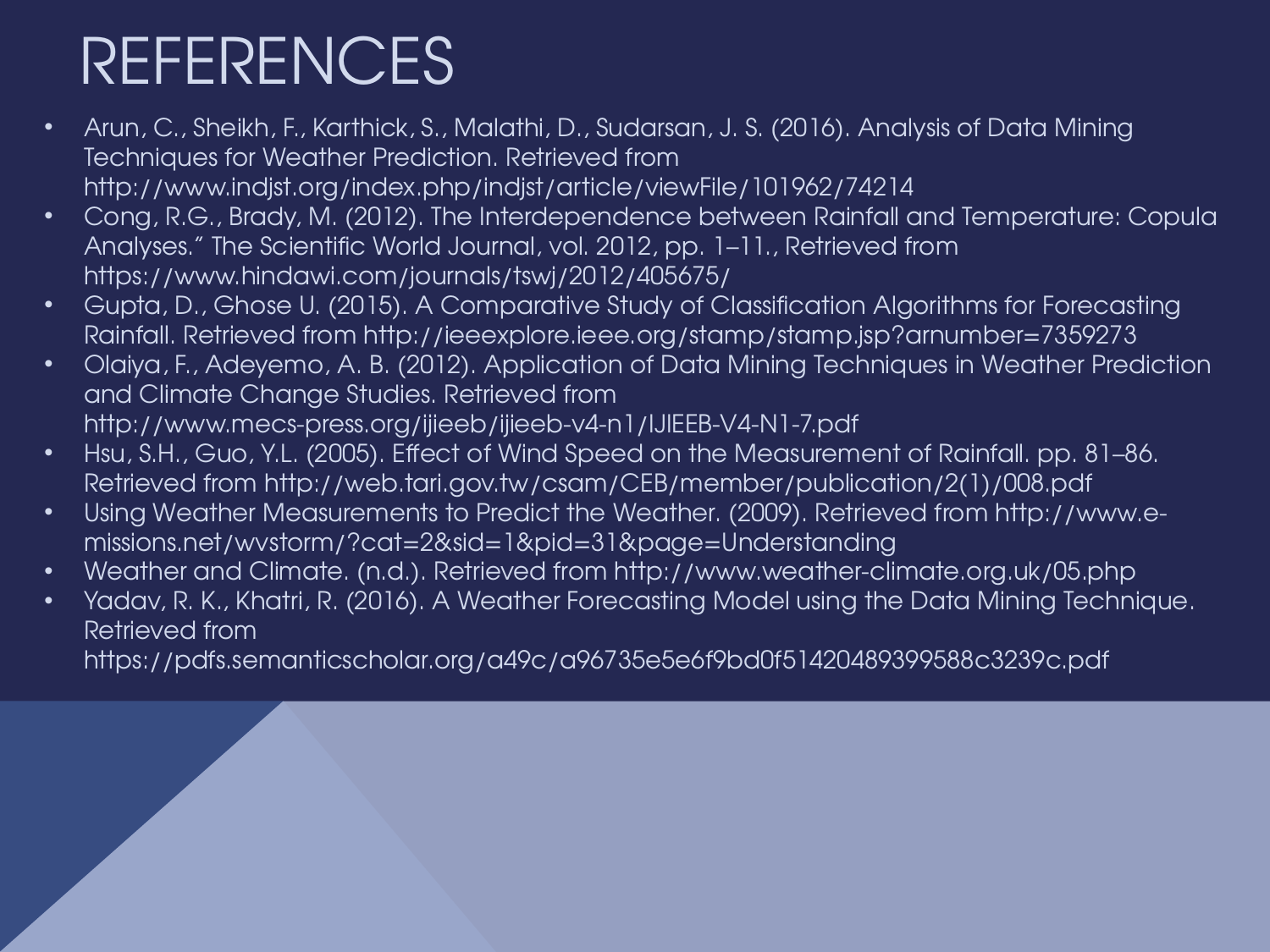

# References
Arun, C., Sheikh, F., Karthick, S., Malathi, D., Sudarsan, J. S. (2016). Analysis of Data Mining Techniques for Weather Prediction. Retrieved from http://www.indjst.org/index.php/indjst/article/viewFile/101962/74214
Cong, R.G., Brady, M. (2012). The Interdependence between Rainfall and Temperature: Copula Analyses.” The Scientific World Journal, vol. 2012, pp. 1–11., Retrieved from  https://www.hindawi.com/journals/tswj/2012/405675/
Gupta, D., Ghose U. (2015). A Comparative Study of Classification Algorithms for Forecasting Rainfall. Retrieved from http://ieeexplore.ieee.org/stamp/stamp.jsp?arnumber=7359273
Olaiya, F., Adeyemo, A. B. (2012). Application of Data Mining Techniques in Weather Prediction and Climate Change Studies. Retrieved from http://www.mecs-press.org/ijieeb/ijieeb-v4-n1/IJIEEB-V4-N1-7.pdf
Hsu, S.H., Guo, Y.L. (2005). Effect of Wind Speed on the Measurement of Rainfall. pp. 81–86. Retrieved from http://web.tari.gov.tw/csam/CEB/member/publication/2(1)/008.pdf
Using Weather Measurements to Predict the Weather. (2009). Retrieved from http://www.e-missions.net/wvstorm/?cat=2&sid=1&pid=31&page=Understanding
Weather and Climate. (n.d.). Retrieved from http://www.weather-climate.org.uk/05.php
Yadav, R. K., Khatri, R. (2016). A Weather Forecasting Model using the Data Mining Technique. Retrieved from https://pdfs.semanticscholar.org/a49c/a96735e5e6f9bd0f51420489399588c3239c.pdf